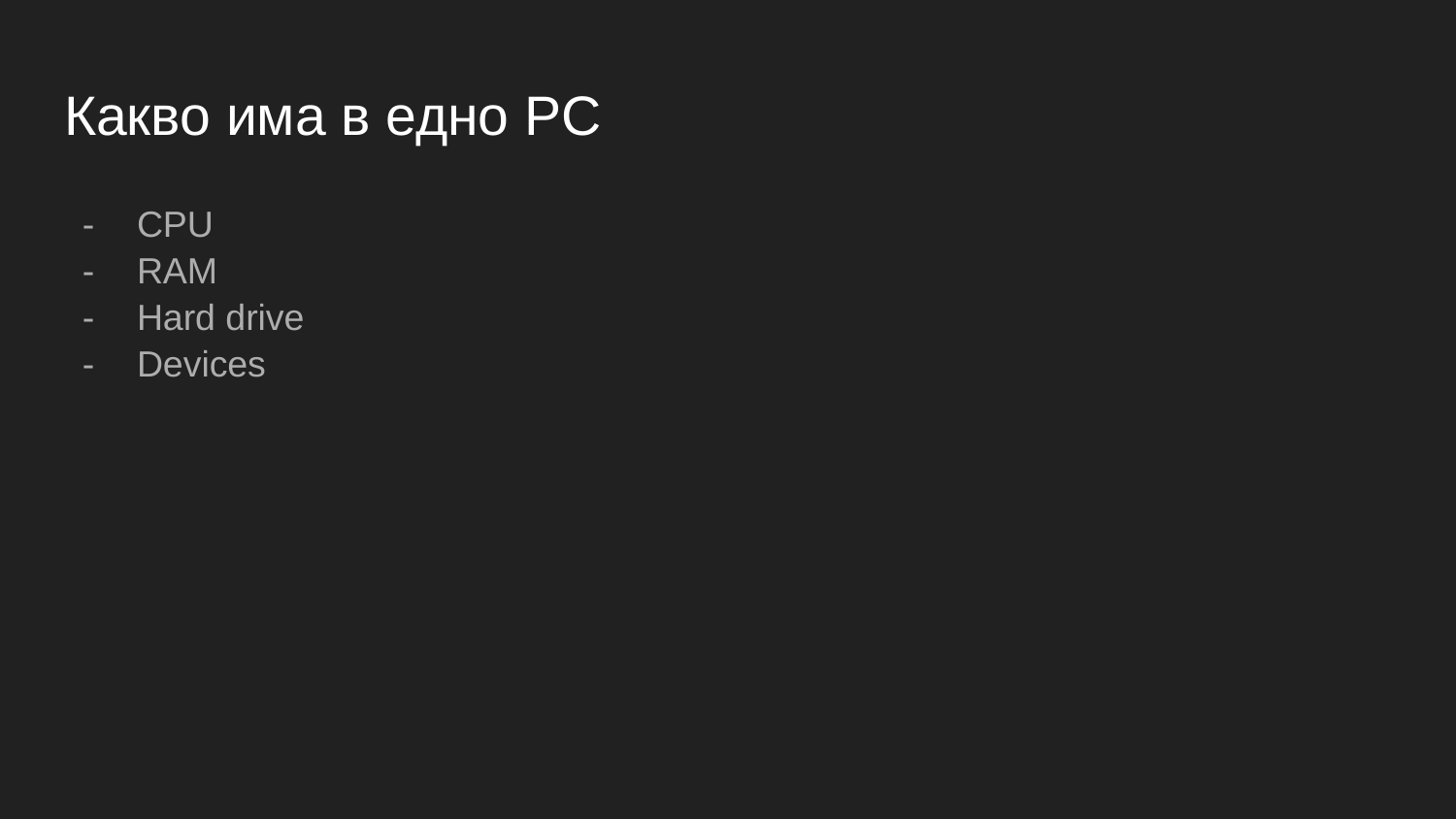

# Какво има в едно PC
CPU
RAM
Hard drive
Devices